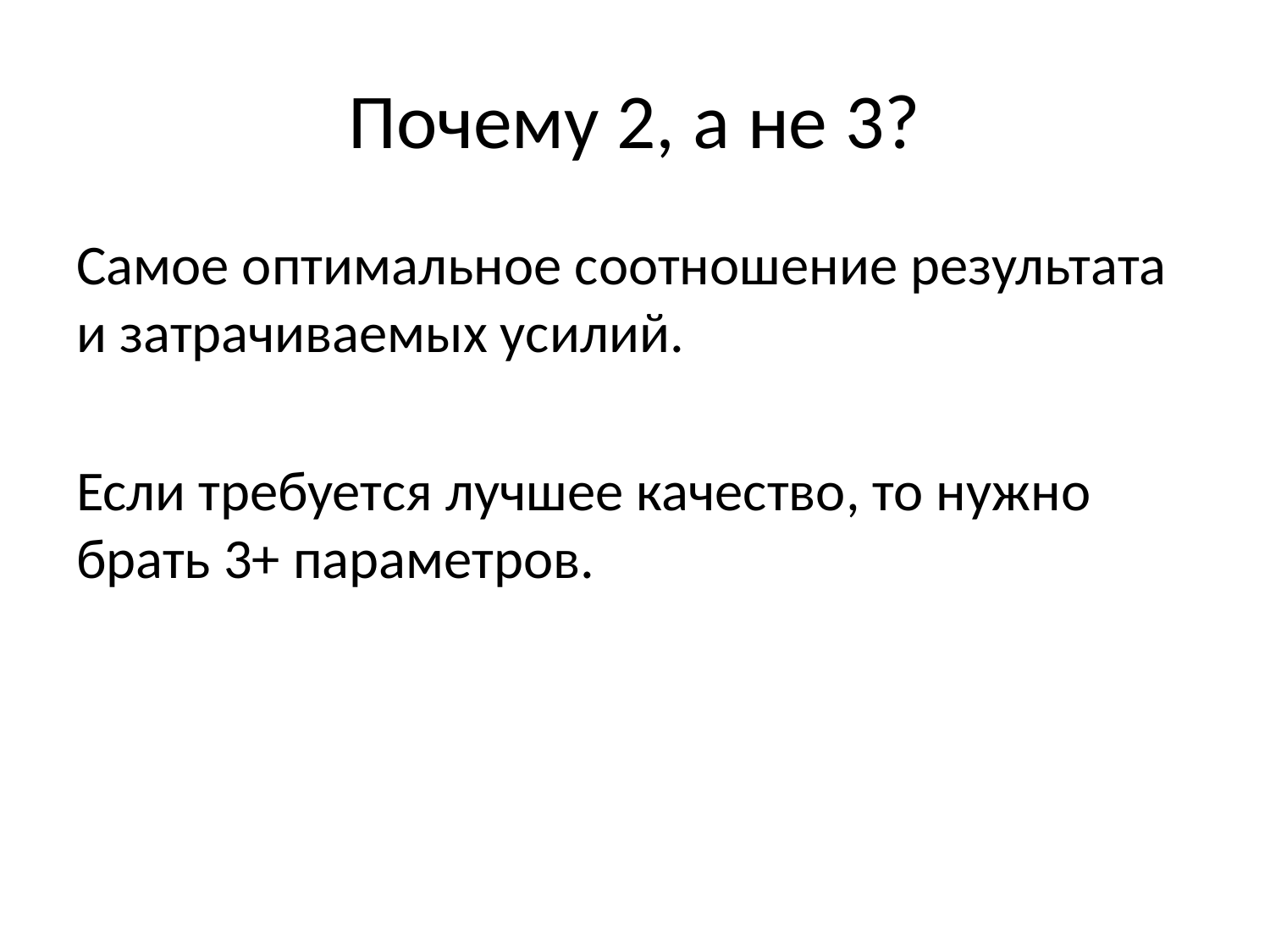

# Почему 2, а не 3?
Самое оптимальное соотношение результата и затрачиваемых усилий.

Если требуется лучшее качество, то нужно брать 3+ параметров.